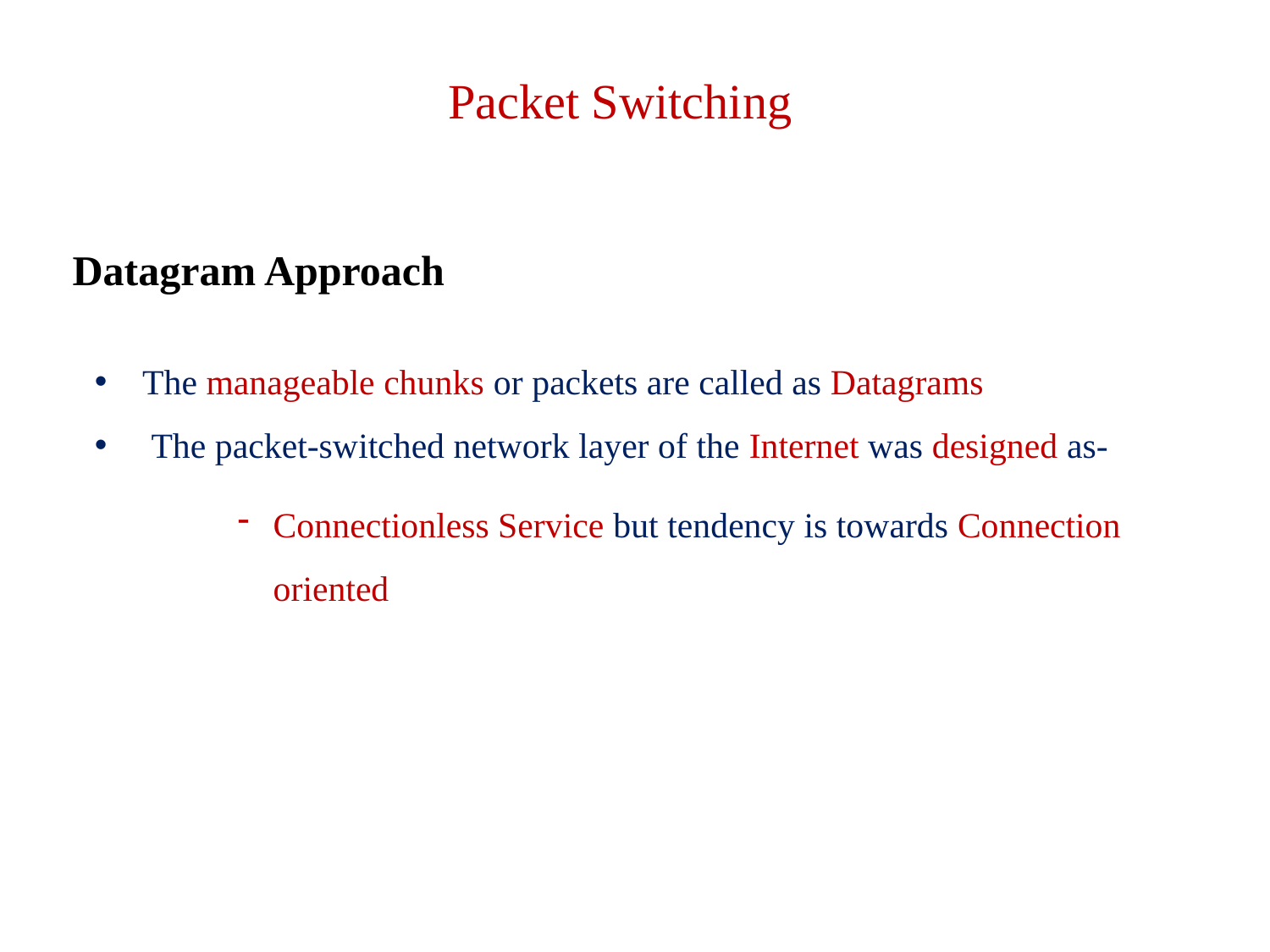

Packet Switching
Datagram Approach
The manageable chunks or packets are called as Datagrams
 The packet-switched network layer of the Internet was designed as-
Connectionless Service but tendency is towards Connection oriented